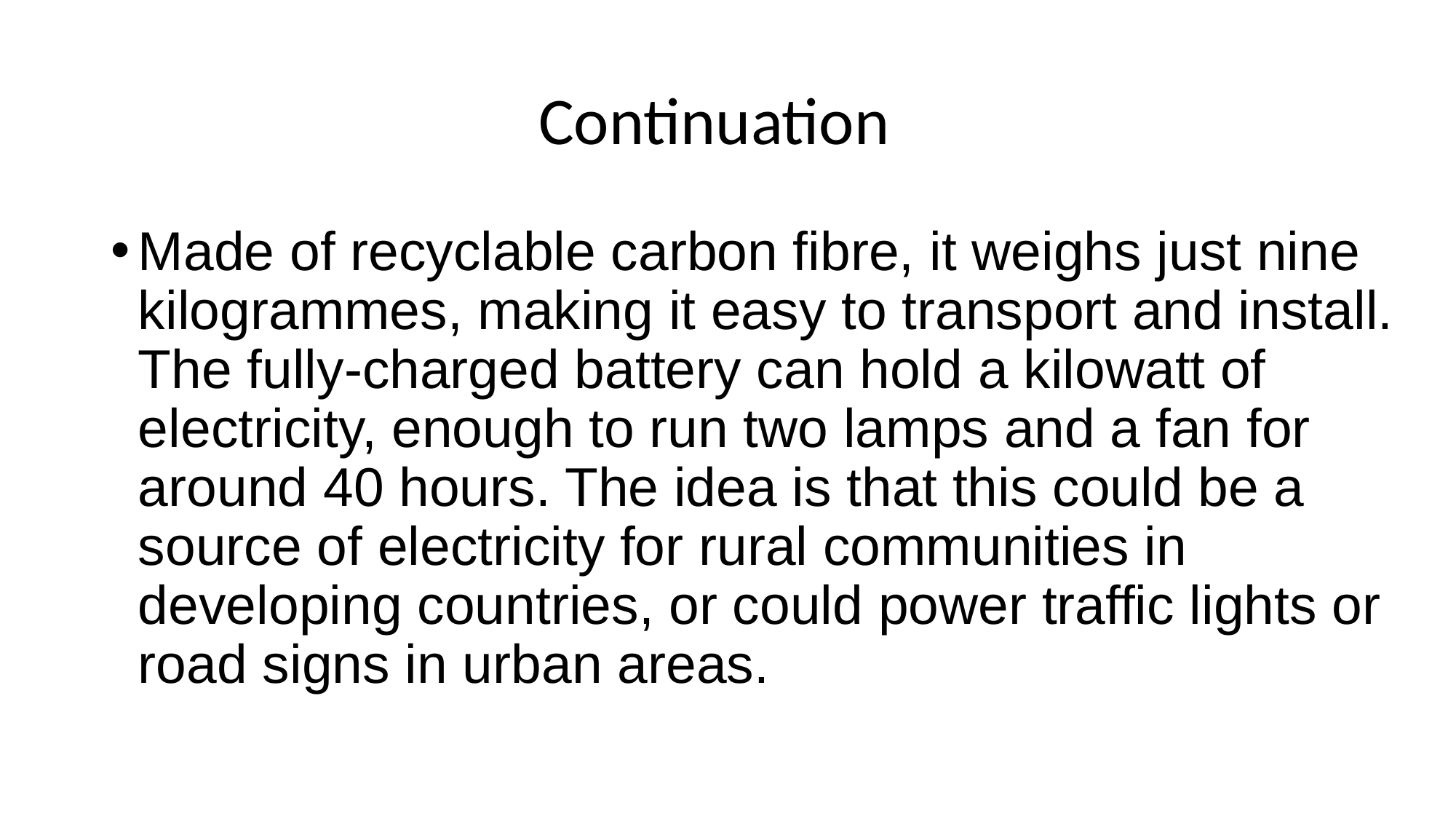

# Continuation
Made of recyclable carbon fibre, it weighs just nine kilogrammes, making it easy to transport and install. The fully-charged battery can hold a kilowatt of electricity, enough to run two lamps and a fan for around 40 hours. The idea is that this could be a source of electricity for rural communities in developing countries, or could power traffic lights or road signs in urban areas.